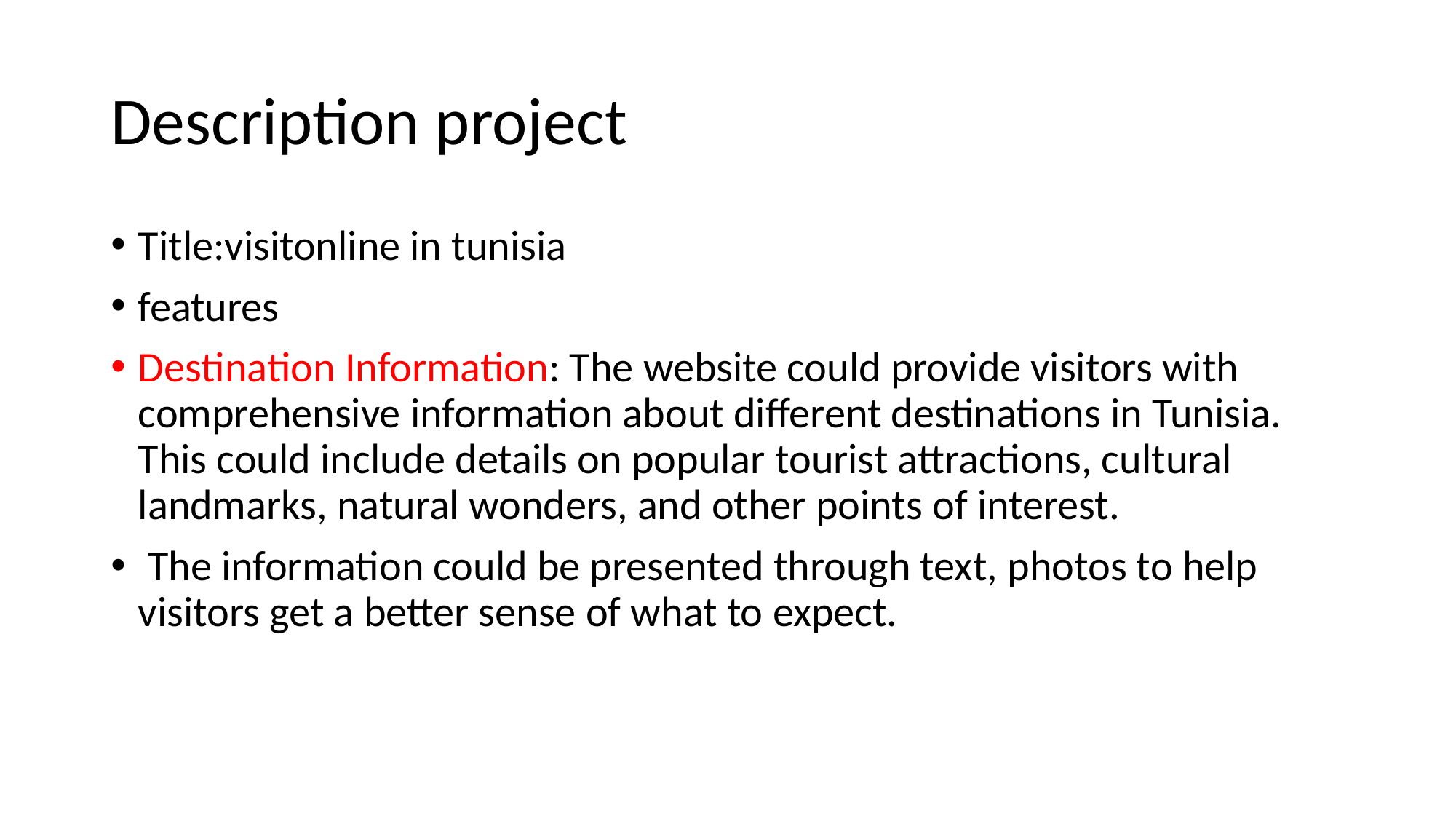

# Description project
Title:visitonline in tunisia
features
Destination Information: The website could provide visitors with comprehensive information about different destinations in Tunisia. This could include details on popular tourist attractions, cultural landmarks, natural wonders, and other points of interest.
 The information could be presented through text, photos to help visitors get a better sense of what to expect.